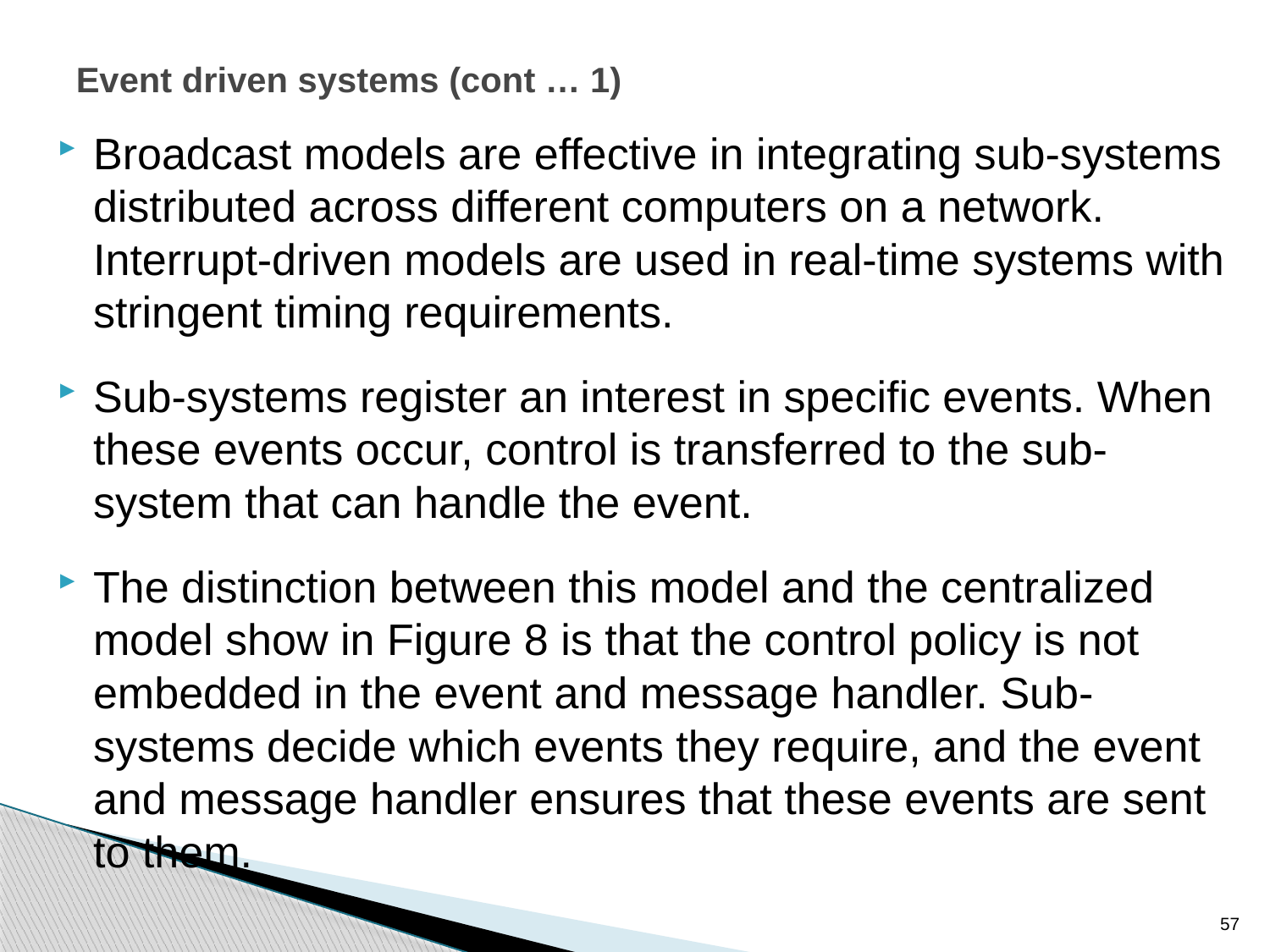

# Event driven systems (cont … 1)
Broadcast models are effective in integrating sub-systems distributed across different computers on a network. Interrupt-driven models are used in real-time systems with stringent timing requirements.
Sub-systems register an interest in specific events. When these events occur, control is transferred to the sub-system that can handle the event.
The distinction between this model and the centralized model show in Figure 8 is that the control policy is not embedded in the event and message handler. Sub-systems decide which events they require, and the event and message handler ensures that these events are sent to them.
57